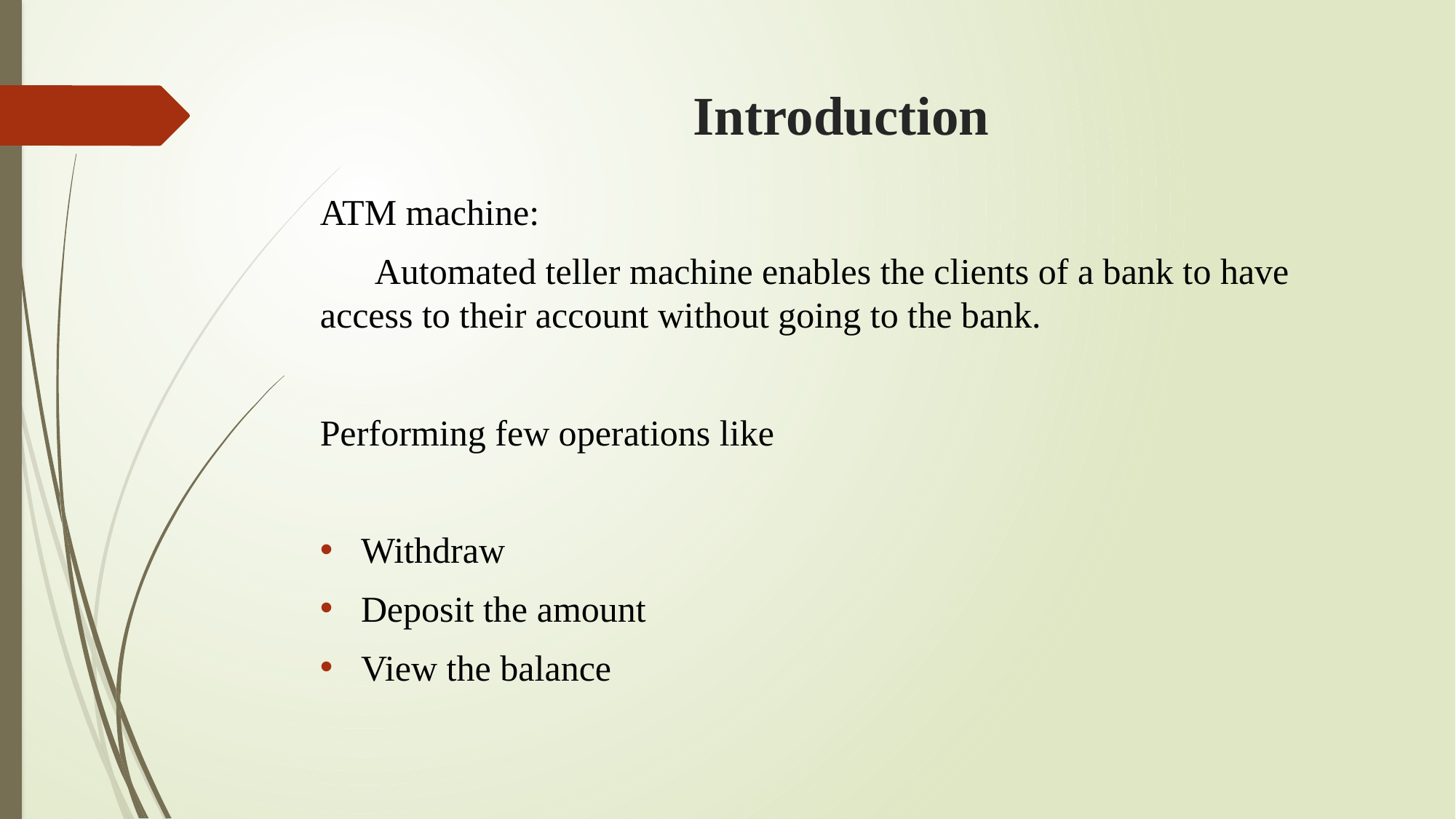

# Introduction
ATM machine:
      Automated teller machine enables the clients of a bank to have access to their account without going to the bank.

Performing few operations like

Withdraw
Deposit the amount
View the balance